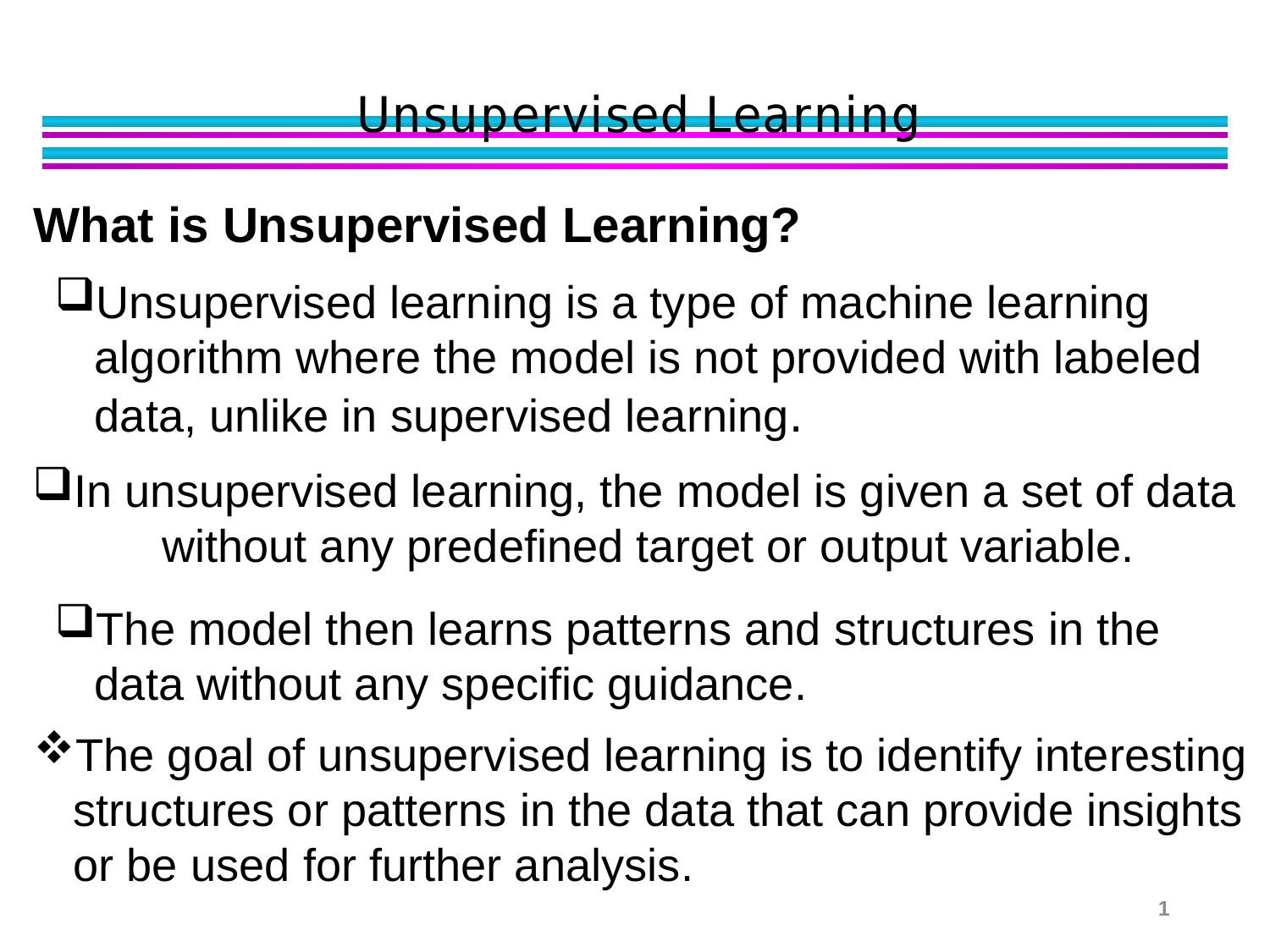

# Unsupervised Learning

What is Unsupervised Learning?
Unsupervised learning is a type of machine learning algorithm where the model is not provided with labeled data, unlike in supervised learning.
In unsupervised learning, the model is given a set of data without any predefined target or output variable.
The model then learns patterns and structures in the data without any specific guidance.
The goal of unsupervised learning is to identify interesting structures or patterns in the data that can provide insights or be used for further analysis.
1